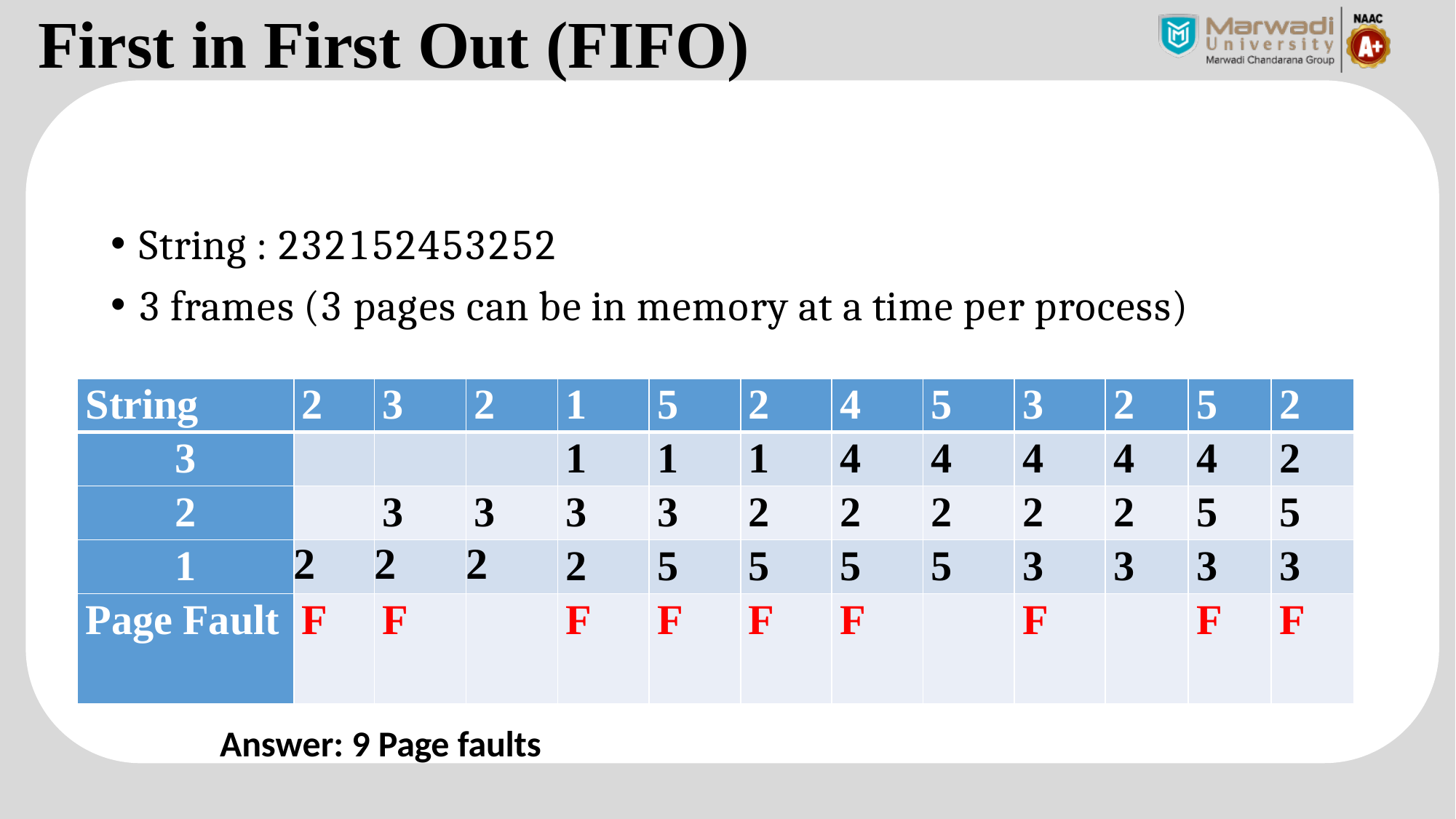

# First in First Out (FIFO)
String : 232152453252
3 frames (3 pages can be in memory at a time per process)
| String | 2 | 3 | 2 | 1 | 5 | 2 | 4 | 5 | 3 | 2 | 5 | 2 |
| --- | --- | --- | --- | --- | --- | --- | --- | --- | --- | --- | --- | --- |
| 3 |  |  |  | 1 | 1 | 1 | 4 | 4 | 4 | 4 | 4 | 2 |
| 2 |  | 3 | 3 | 3 | 3 | 2 | 2 | 2 | 2 | 2 | 5 | 5 |
| 1 | 2 | 2 | 2 | 2 | 5 | 5 | 5 | 5 | 3 | 3 | 3 | 3 |
| Page Fault | F | F |  | F | F | F | F |  | F |  | F | F |
Answer: 9 Page faults